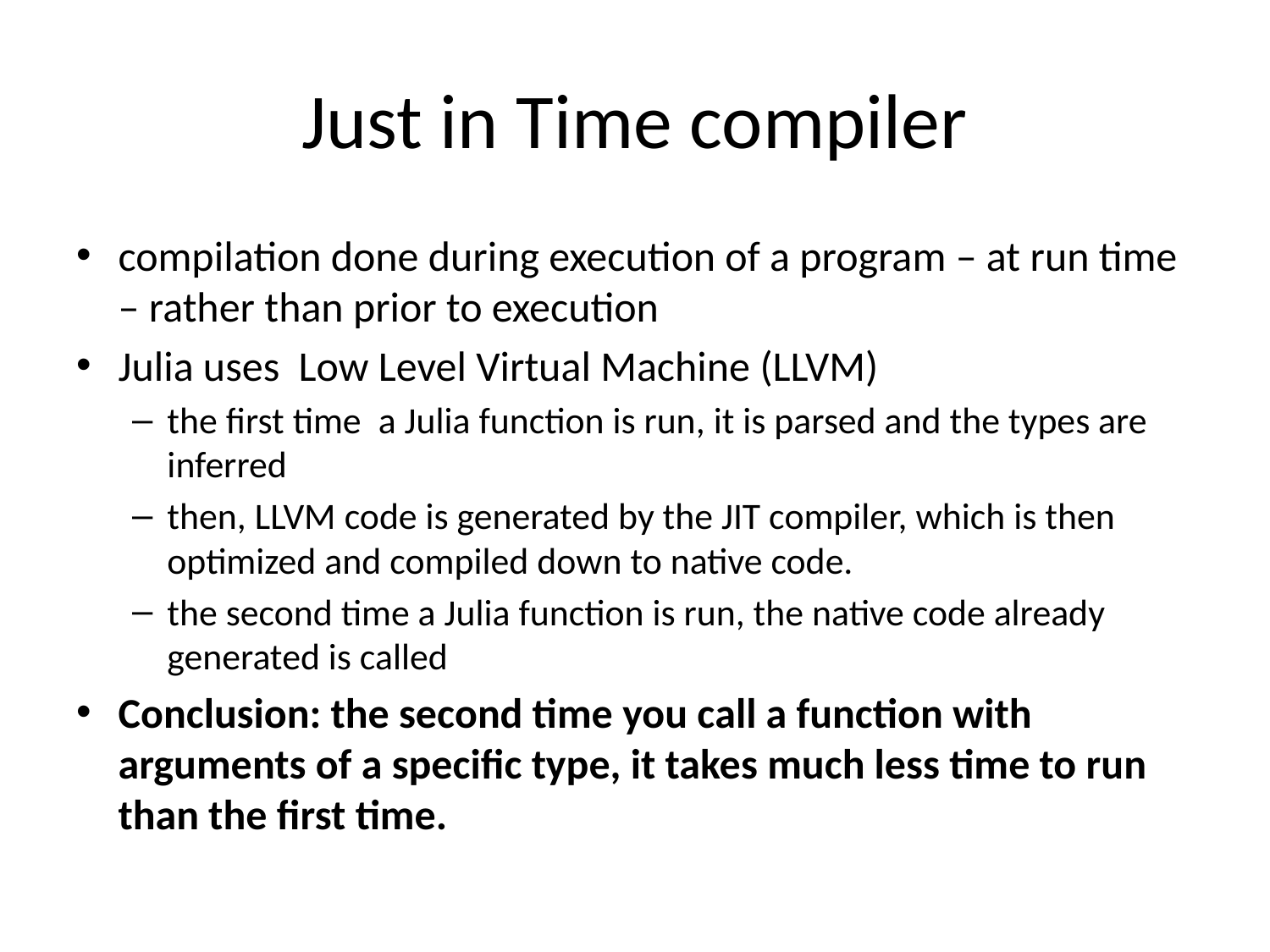

# Just in Time compiler
compilation done during execution of a program – at run time – rather than prior to execution
Julia uses  Low Level Virtual Machine (LLVM)
the first time  a Julia function is run, it is parsed and the types are inferred
then, LLVM code is generated by the JIT compiler, which is then optimized and compiled down to native code.
the second time a Julia function is run, the native code already generated is called
Conclusion: the second time you call a function with arguments of a specific type, it takes much less time to run than the first time.